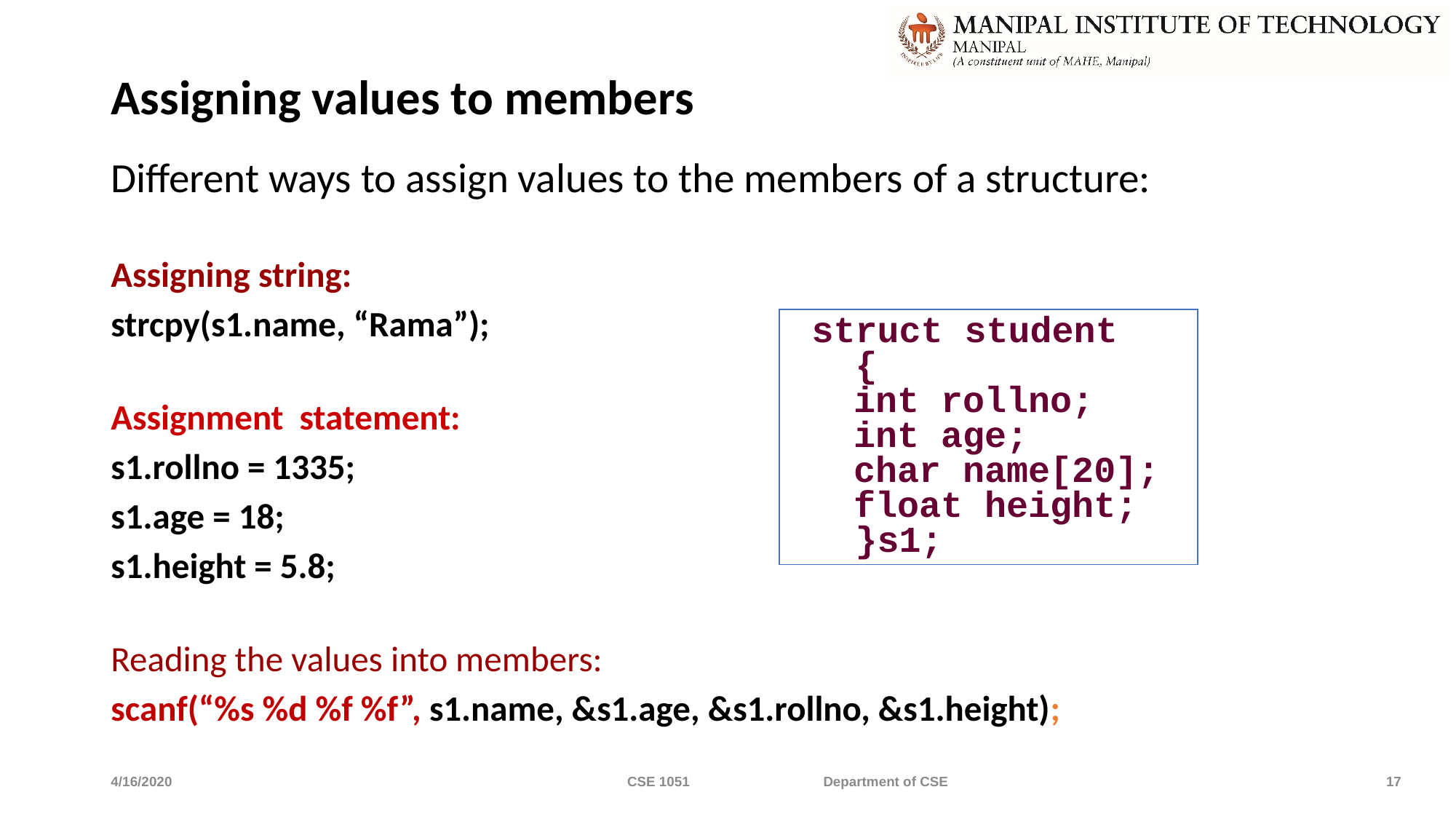

# Assigning values to members
Different ways to assign values to the members of a structure:

Assigning string:
strcpy(s1.name, “Rama”);

Assignment  statement:
s1.rollno = 1335;
s1.age = 18;
s1.height = 5.8;

Reading the values into members:
scanf(“%s %d %f %f”, s1.name, &s1.age, &s1.rollno, &s1.height);
 struct student
   {
  	int rollno;
	int age;
	char name[20];
	float height;
   }s1;
4/16/2020
CSE 1051                                   Department of CSE
17